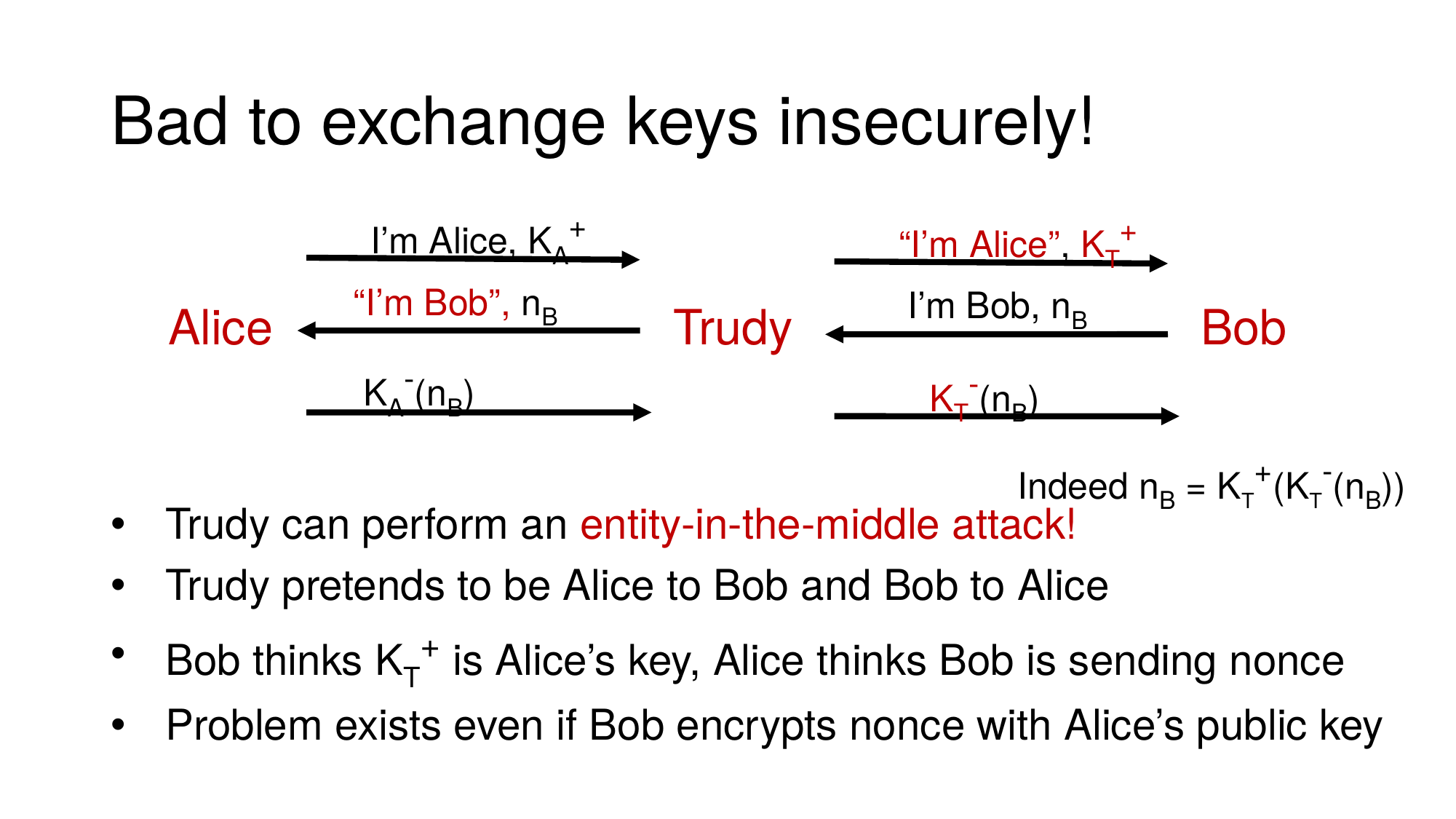

# Bad to exchange keys insecurely!
I’m Alice, KA+
“I’m Alice”, KT+

“I’m Bob”, nB
I’m Bob, nB
Trudy
Bob
Alice

KA-(nB)
KT-(nB)

Indeed nB = KT+(KT-(nB))
Trudy can perform an entity-in-the-middle attack!
Trudy pretends to be Alice to Bob and Bob to Alice
Bob thinks KT+ is Alice’s key, Alice thinks Bob is sending nonce
Problem exists even if Bob encrypts nonce with Alice’s public key